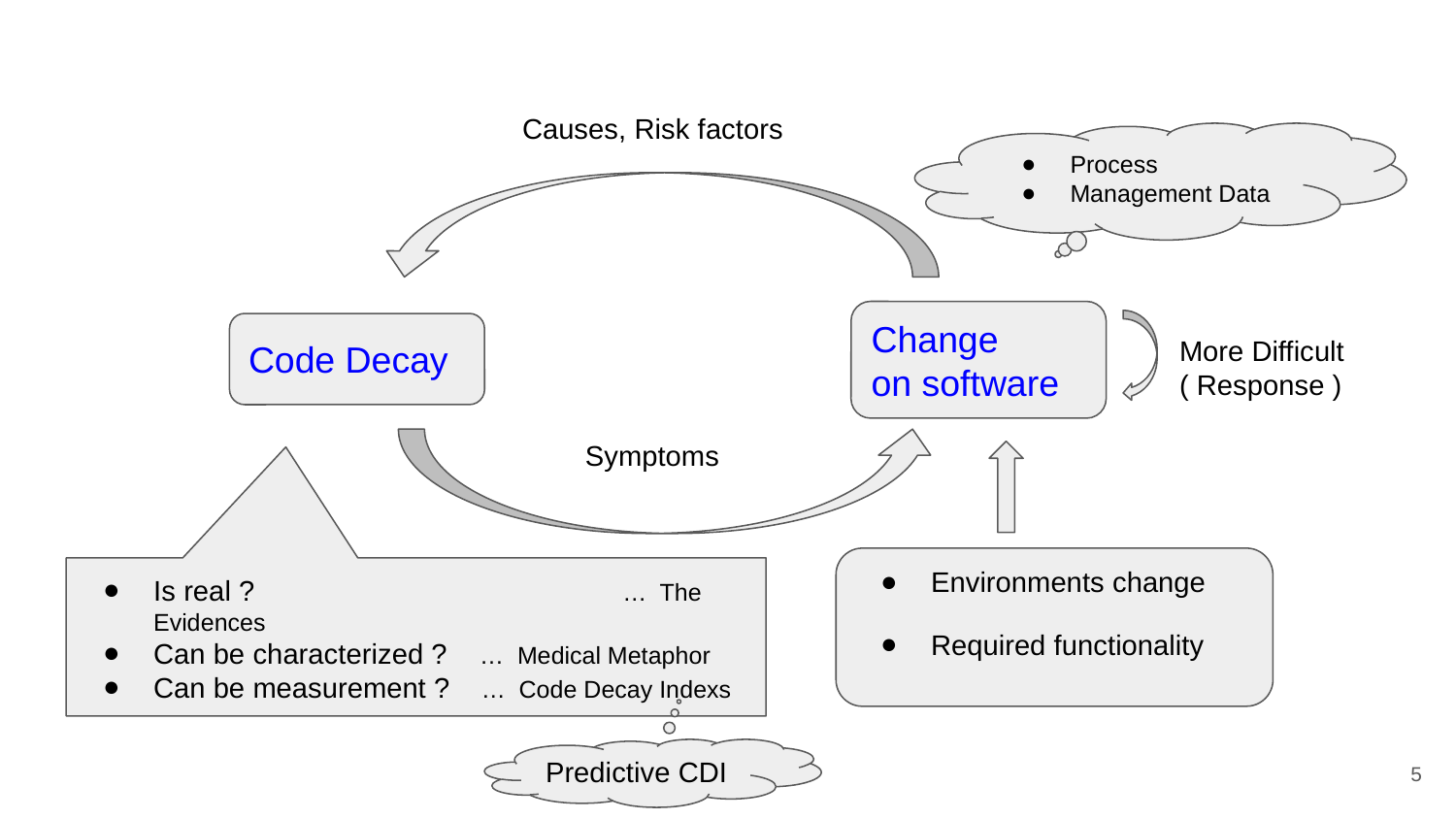

Causes, Risk factors
Process
Management Data

Change
on software

Code Decay
More Difficult ( Response )
Symptoms

Environments change

Required functionality

Is real ?  			    …  The Evidences
Can be characterized ?    …  Medical Metaphor
Can be measurement ?    …  Code Decay Indexs

Predictive CDI
5